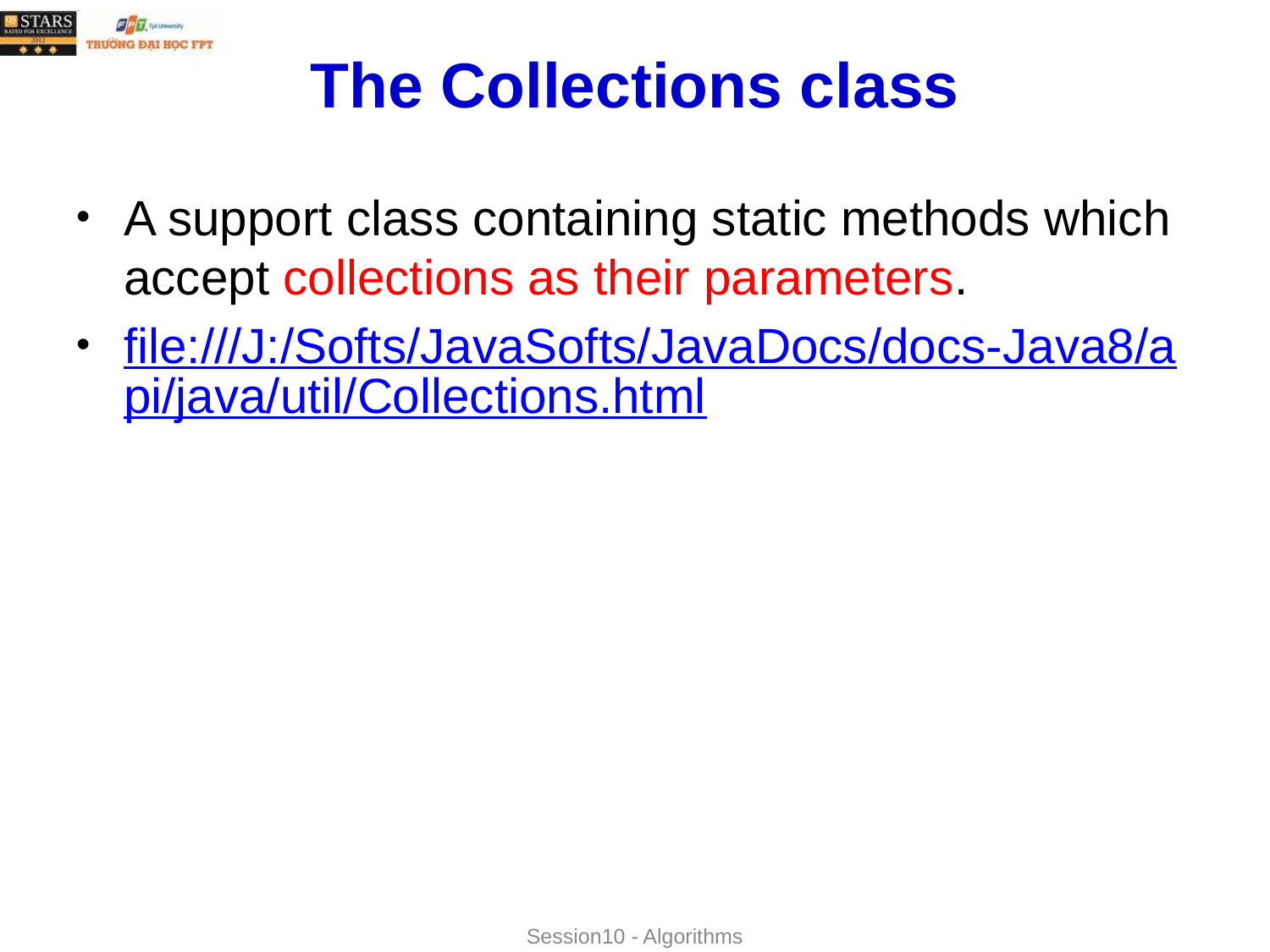

# The Collections class
A support class containing static methods which accept collections as their parameters.
file:///J:/Softs/JavaSofts/JavaDocs/docs-Java8/api/java/util/Collections.html

Session10 - Algorithms